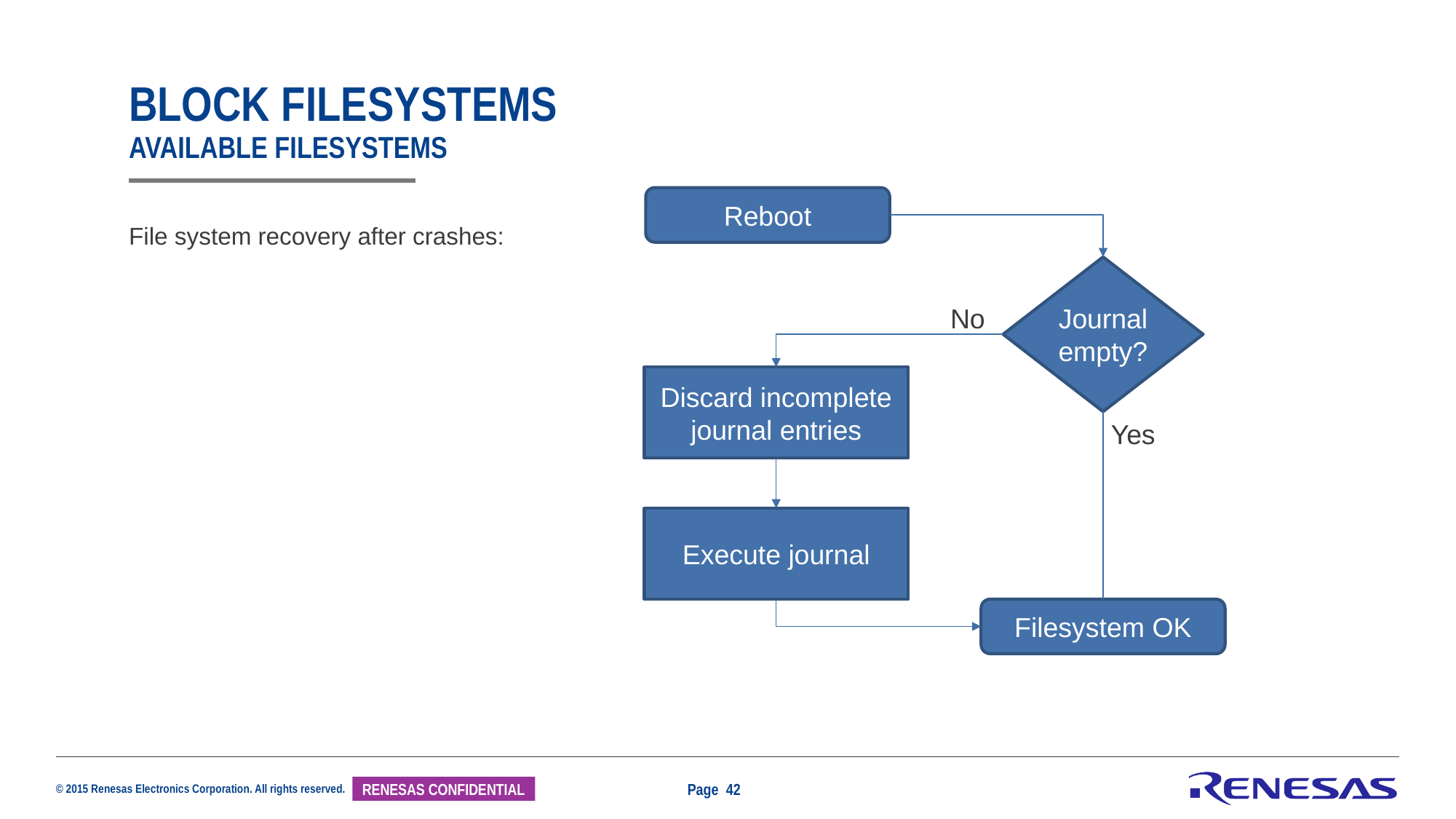

# Block filesystems available filesystems
Reboot
File system recovery after crashes:
Journal empty?
No
Discard incomplete journal entries
Yes
Execute journal
Filesystem OK
Page  42